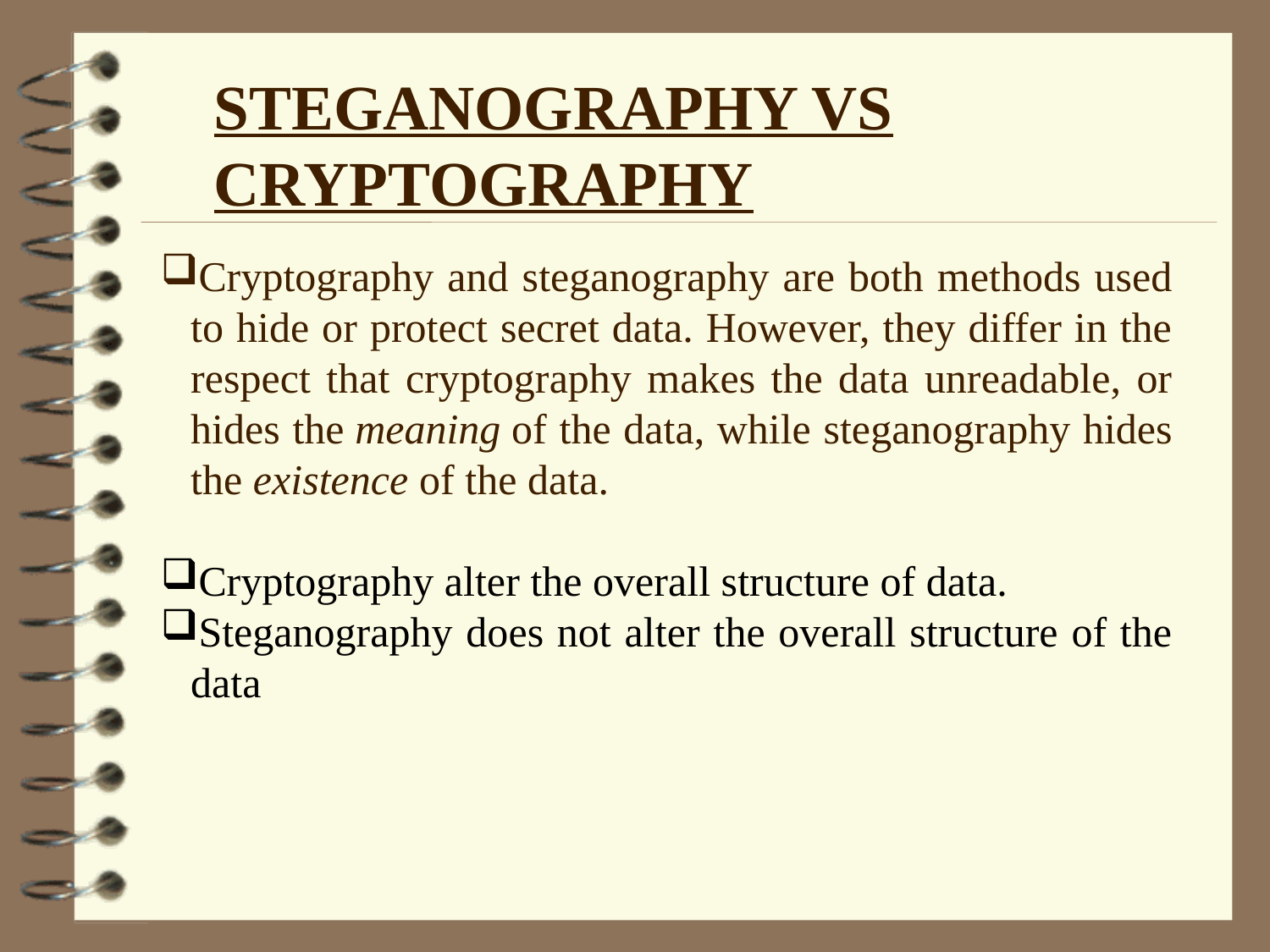

# STEGANOGRAPHY VS CRYPTOGRAPHY
Cryptography and steganography are both methods used to hide or protect secret data. However, they differ in the respect that cryptography makes the data unreadable, or hides the meaning of the data, while steganography hides the existence of the data.

Cryptography alter the overall structure of data.
Steganography does not alter the overall structure of the data